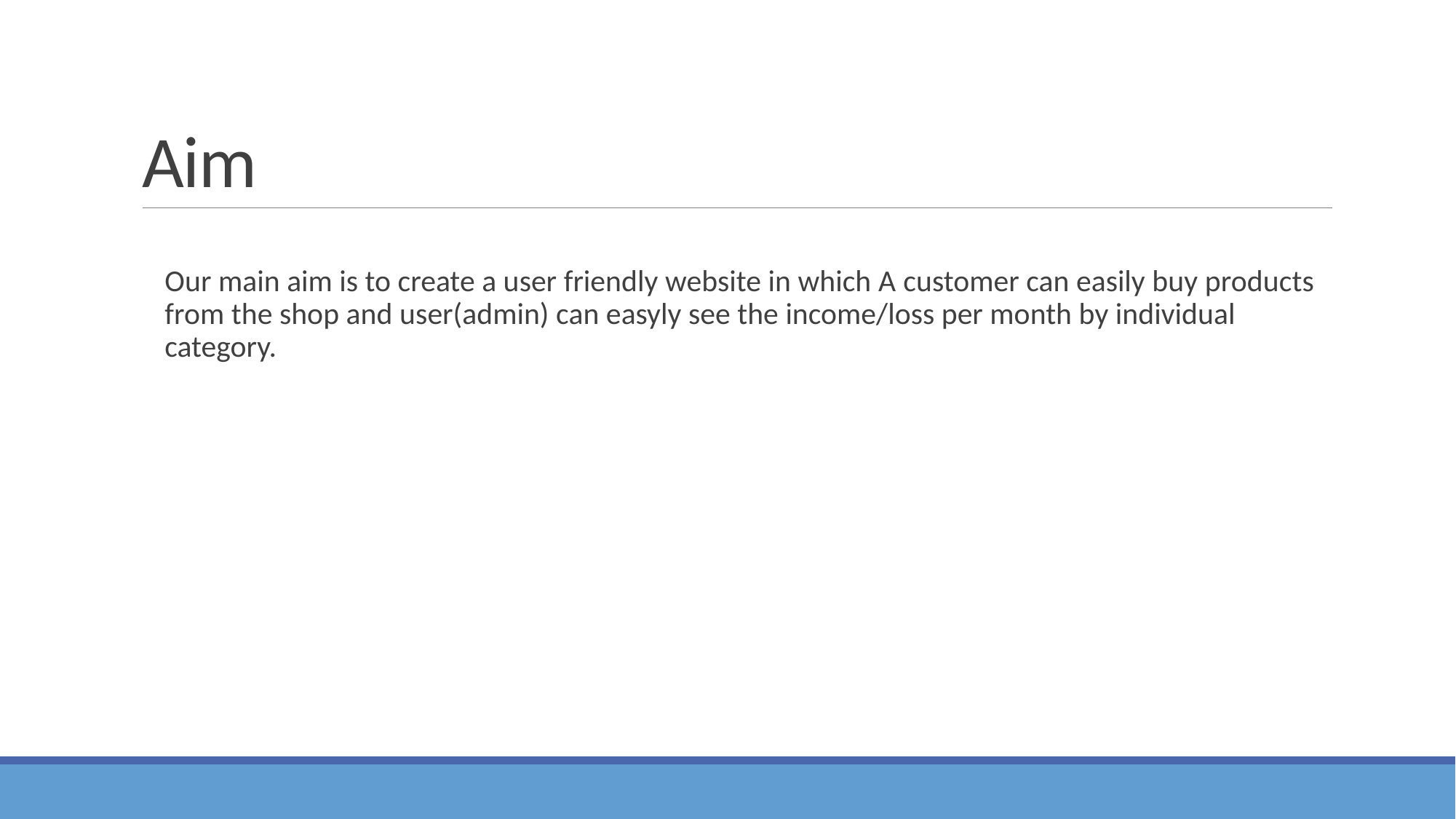

# Aim
Our main aim is to create a user friendly website in which A customer can easily buy products from the shop and user(admin) can easyly see the income/loss per month by individual category.